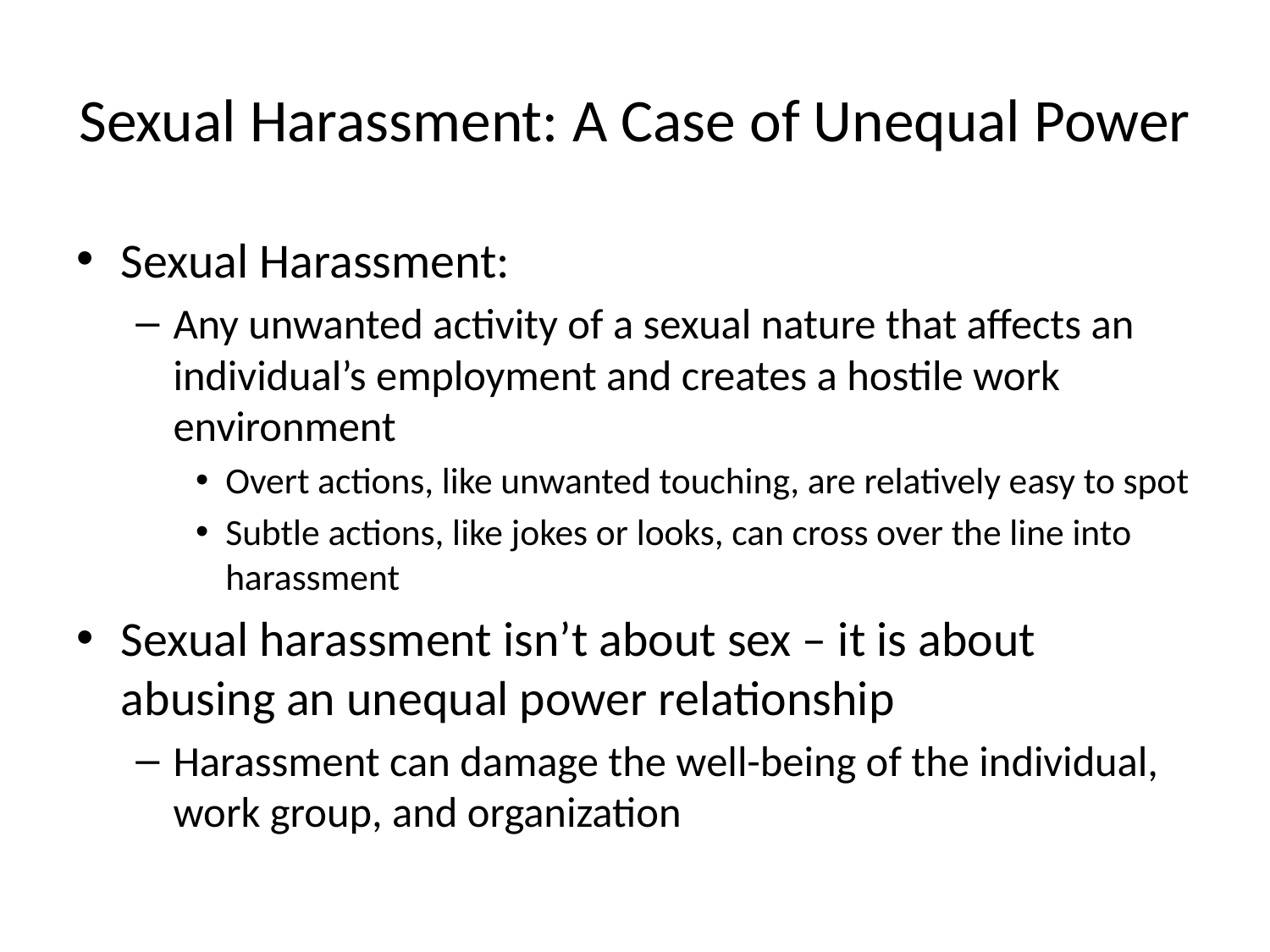

# Sexual Harassment: A Case of Unequal Power
Sexual Harassment:
Any unwanted activity of a sexual nature that affects an individual’s employment and creates a hostile work environment
Overt actions, like unwanted touching, are relatively easy to spot
Subtle actions, like jokes or looks, can cross over the line into harassment
Sexual harassment isn’t about sex – it is about abusing an unequal power relationship
Harassment can damage the well-being of the individual, work group, and organization